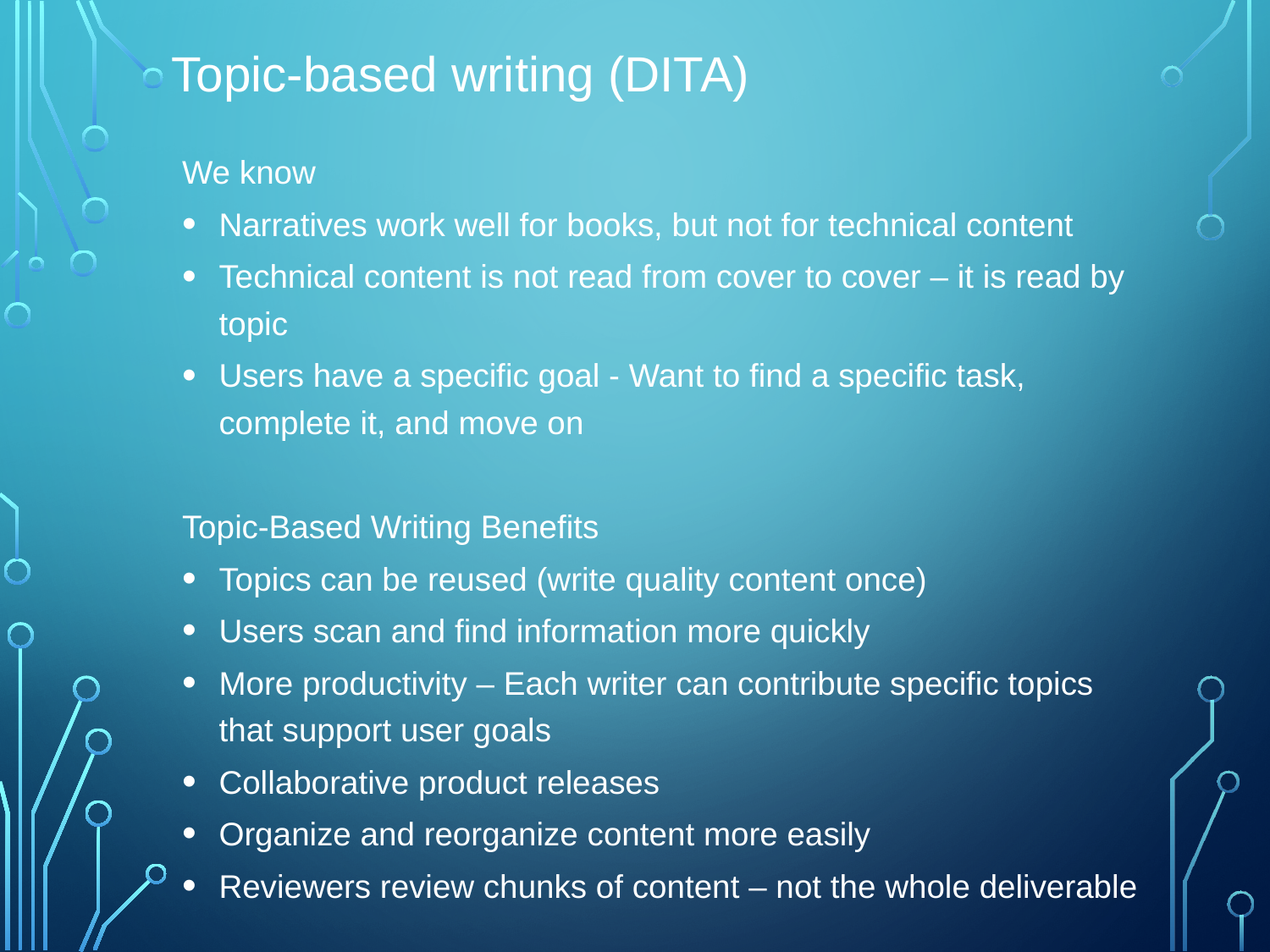

# Topic-based writing (DITA)
We know
Narratives work well for books, but not for technical content
Technical content is not read from cover to cover – it is read by topic
Users have a specific goal - Want to find a specific task, complete it, and move on

Topic-Based Writing Benefits
Topics can be reused (write quality content once)
Users scan and find information more quickly
More productivity – Each writer can contribute specific topics that support user goals
Collaborative product releases
Organize and reorganize content more easily
Reviewers review chunks of content – not the whole deliverable